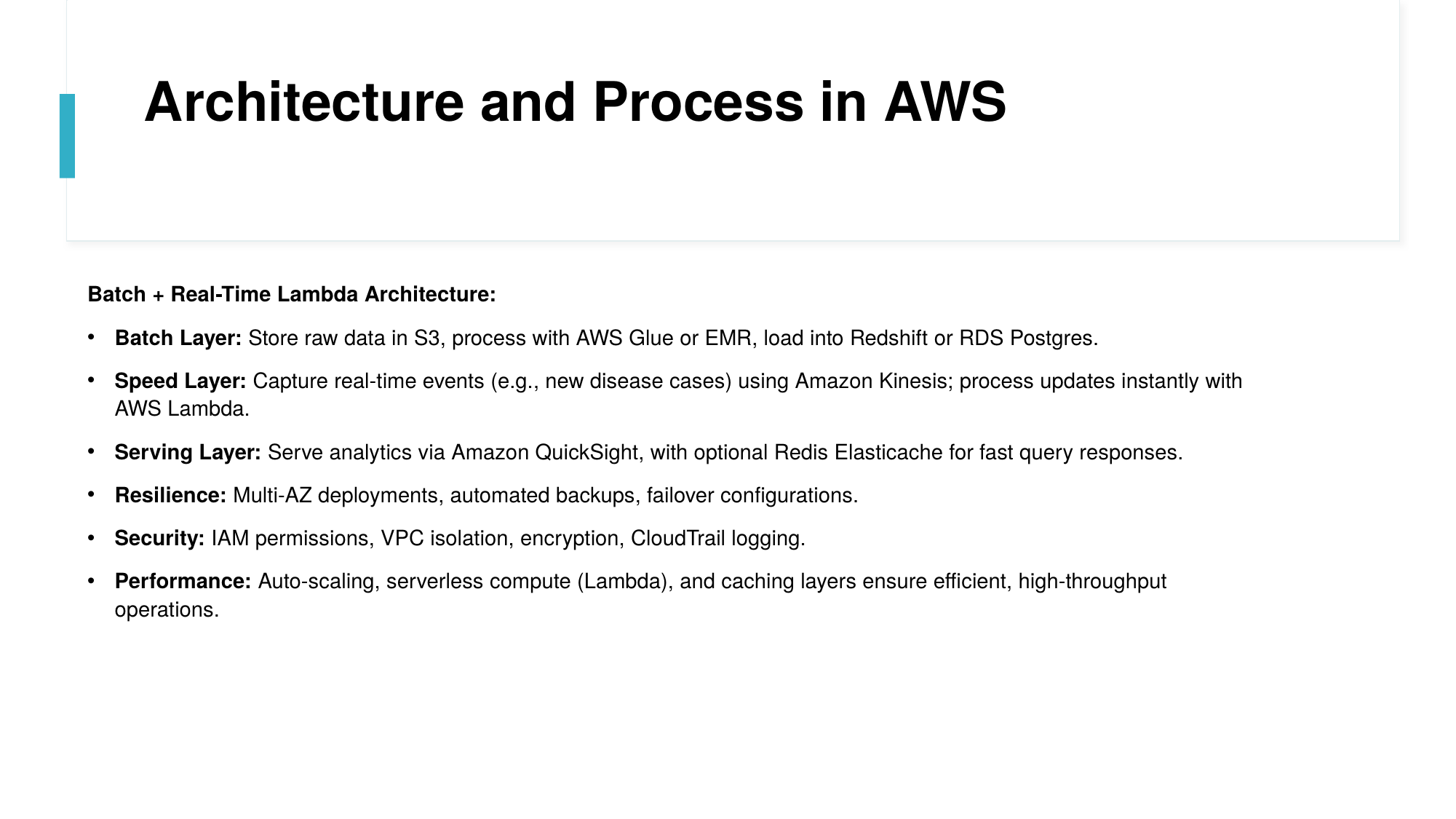

# Architecture and Process in AWS
Batch + Real-Time Lambda Architecture:
Batch Layer: Store raw data in S3, process with AWS Glue or EMR, load into Redshift or RDS Postgres.
Speed Layer: Capture real-time events (e.g., new disease cases) using Amazon Kinesis; process updates instantly with AWS Lambda.
Serving Layer: Serve analytics via Amazon QuickSight, with optional Redis Elasticache for fast query responses.
Resilience: Multi-AZ deployments, automated backups, failover configurations.
Security: IAM permissions, VPC isolation, encryption, CloudTrail logging.
Performance: Auto-scaling, serverless compute (Lambda), and caching layers ensure efficient, high-throughput operations.